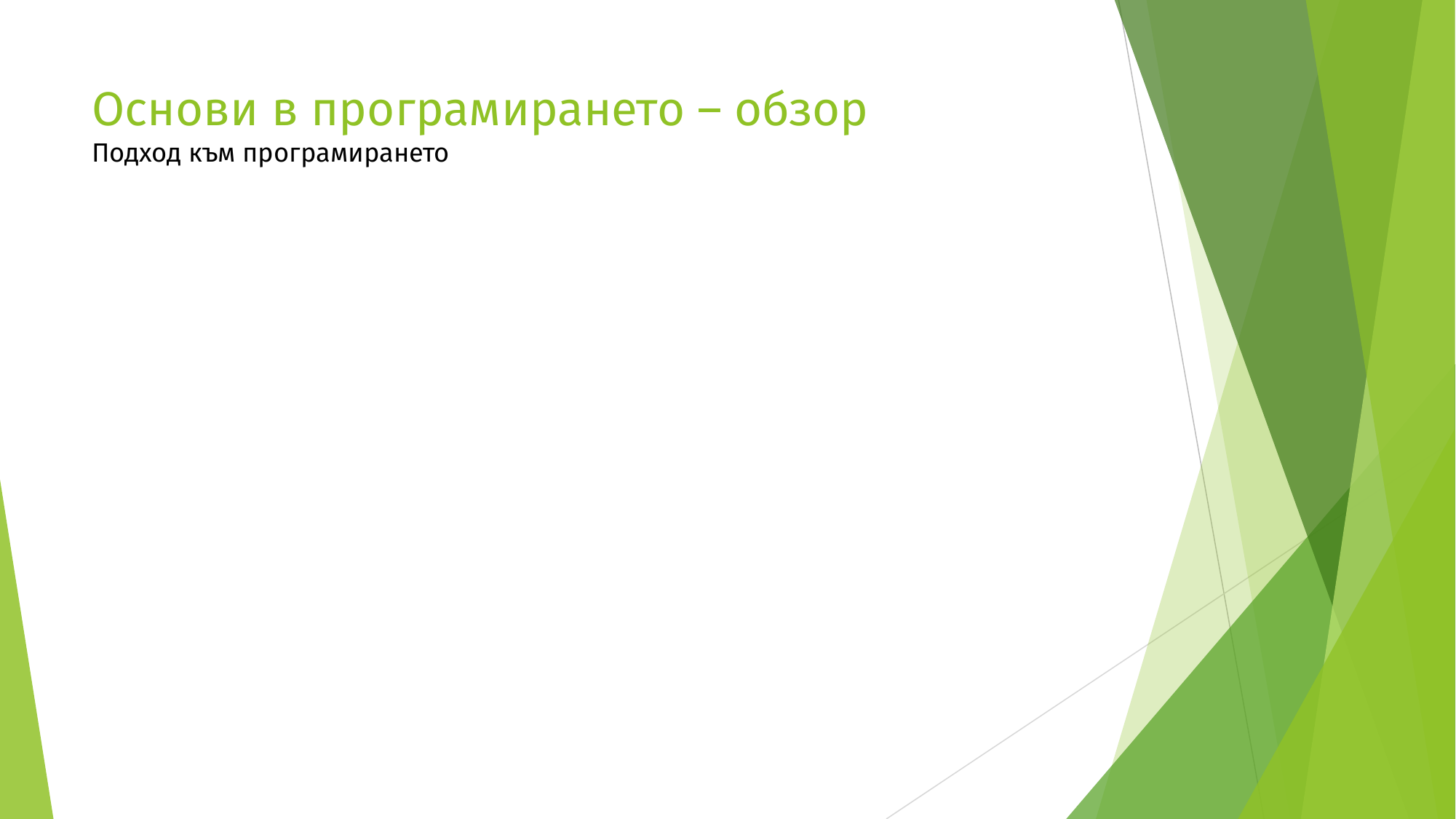

# Основи в програмирането – обзор Подход към програмирането